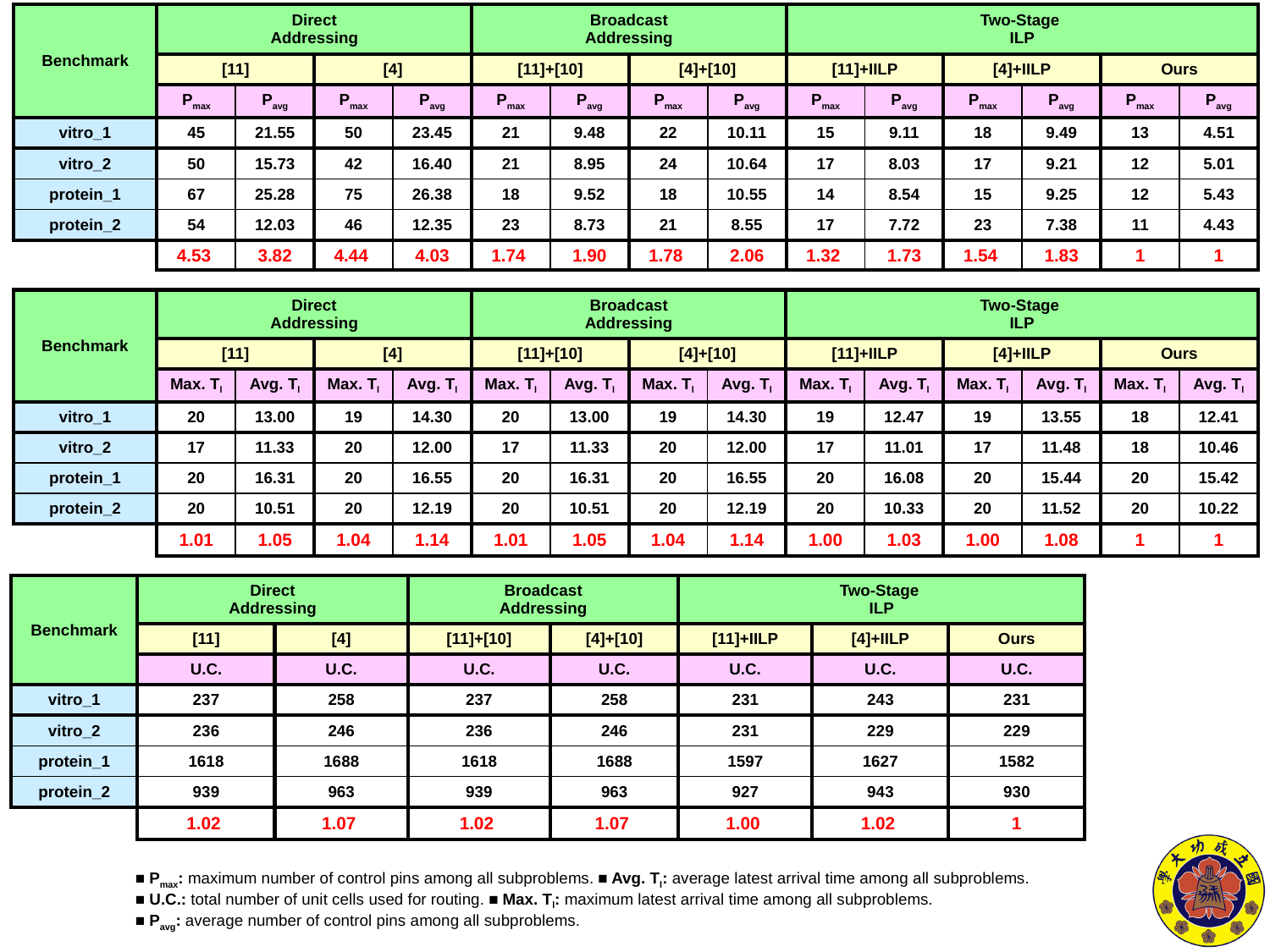

| Benchmark | Direct Addressing |  |  |  | Broadcast Addressing |  |  |  | Two-Stage ILP |  |  |  |  |  |
| --- | --- | --- | --- | --- | --- | --- | --- | --- | --- | --- | --- | --- | --- | --- |
|  | [11] |  | [4] |  | [11]+[10] |  | [4]+[10] |  | [11]+IILP |  | [4]+IILP |  | Ours |  |
|  | Pmax | Pavg | Pmax | Pavg | Pmax | Pavg | Pmax | Pavg | Pmax | Pavg | Pmax | Pavg | Pmax | Pavg |
| vitro\_1 | 45 | 21.55 | 50 | 23.45 | 21 | 9.48 | 22 | 10.11 | 15 | 9.11 | 18 | 9.49 | 13 | 4.51 |
| vitro\_2 | 50 | 15.73 | 42 | 16.40 | 21 | 8.95 | 24 | 10.64 | 17 | 8.03 | 17 | 9.21 | 12 | 5.01 |
| protein\_1 | 67 | 25.28 | 75 | 26.38 | 18 | 9.52 | 18 | 10.55 | 14 | 8.54 | 15 | 9.25 | 12 | 5.43 |
| protein\_2 | 54 | 12.03 | 46 | 12.35 | 23 | 8.73 | 21 | 8.55 | 17 | 7.72 | 23 | 7.38 | 11 | 4.43 |
|  | 4.53 | 3.82 | 4.44 | 4.03 | 1.74 | 1.90 | 1.78 | 2.06 | 1.32 | 1.73 | 1.54 | 1.83 | 1 | 1 |
| Benchmark | Direct Addressing |  |  |  | Broadcast Addressing |  |  |  | Two-Stage ILP |  |  |  |  |  |
| --- | --- | --- | --- | --- | --- | --- | --- | --- | --- | --- | --- | --- | --- | --- |
|  | [11] |  | [4] |  | [11]+[10] |  | [4]+[10] |  | [11]+IILP |  | [4]+IILP |  | Ours |  |
|  | Max. Tl | Avg. Tl | Max. Tl | Avg. Tl | Max. Tl | Avg. Tl | Max. Tl | Avg. Tl | Max. Tl | Avg. Tl | Max. Tl | Avg. Tl | Max. Tl | Avg. Tl |
| vitro\_1 | 20 | 13.00 | 19 | 14.30 | 20 | 13.00 | 19 | 14.30 | 19 | 12.47 | 19 | 13.55 | 18 | 12.41 |
| vitro\_2 | 17 | 11.33 | 20 | 12.00 | 17 | 11.33 | 20 | 12.00 | 17 | 11.01 | 17 | 11.48 | 18 | 10.46 |
| protein\_1 | 20 | 16.31 | 20 | 16.55 | 20 | 16.31 | 20 | 16.55 | 20 | 16.08 | 20 | 15.44 | 20 | 15.42 |
| protein\_2 | 20 | 10.51 | 20 | 12.19 | 20 | 10.51 | 20 | 12.19 | 20 | 10.33 | 20 | 11.52 | 20 | 10.22 |
|  | 1.01 | 1.05 | 1.04 | 1.14 | 1.01 | 1.05 | 1.04 | 1.14 | 1.00 | 1.03 | 1.00 | 1.08 | 1 | 1 |
| Benchmark | Direct Addressing |  | Broadcast Addressing |  | Two-Stage ILP |  |  |
| --- | --- | --- | --- | --- | --- | --- | --- |
|  | [11] | [4] | [11]+[10] | [4]+[10] | [11]+IILP | [4]+IILP | Ours |
|  | U.C. | U.C. | U.C. | U.C. | U.C. | U.C. | U.C. |
| vitro\_1 | 237 | 258 | 237 | 258 | 231 | 243 | 231 |
| vitro\_2 | 236 | 246 | 236 | 246 | 231 | 229 | 229 |
| protein\_1 | 1618 | 1688 | 1618 | 1688 | 1597 | 1627 | 1582 |
| protein\_2 | 939 | 963 | 939 | 963 | 927 | 943 | 930 |
|  | 1.02 | 1.07 | 1.02 | 1.07 | 1.00 | 1.02 | 1 |
■ Pmax: maximum number of control pins among all subproblems. ■ Avg. Tl: average latest arrival time among all subproblems.
■ U.C.: total number of unit cells used for routing. ■ Max. Tl: maximum latest arrival time among all subproblems.
■ Pavg: average number of control pins among all subproblems.